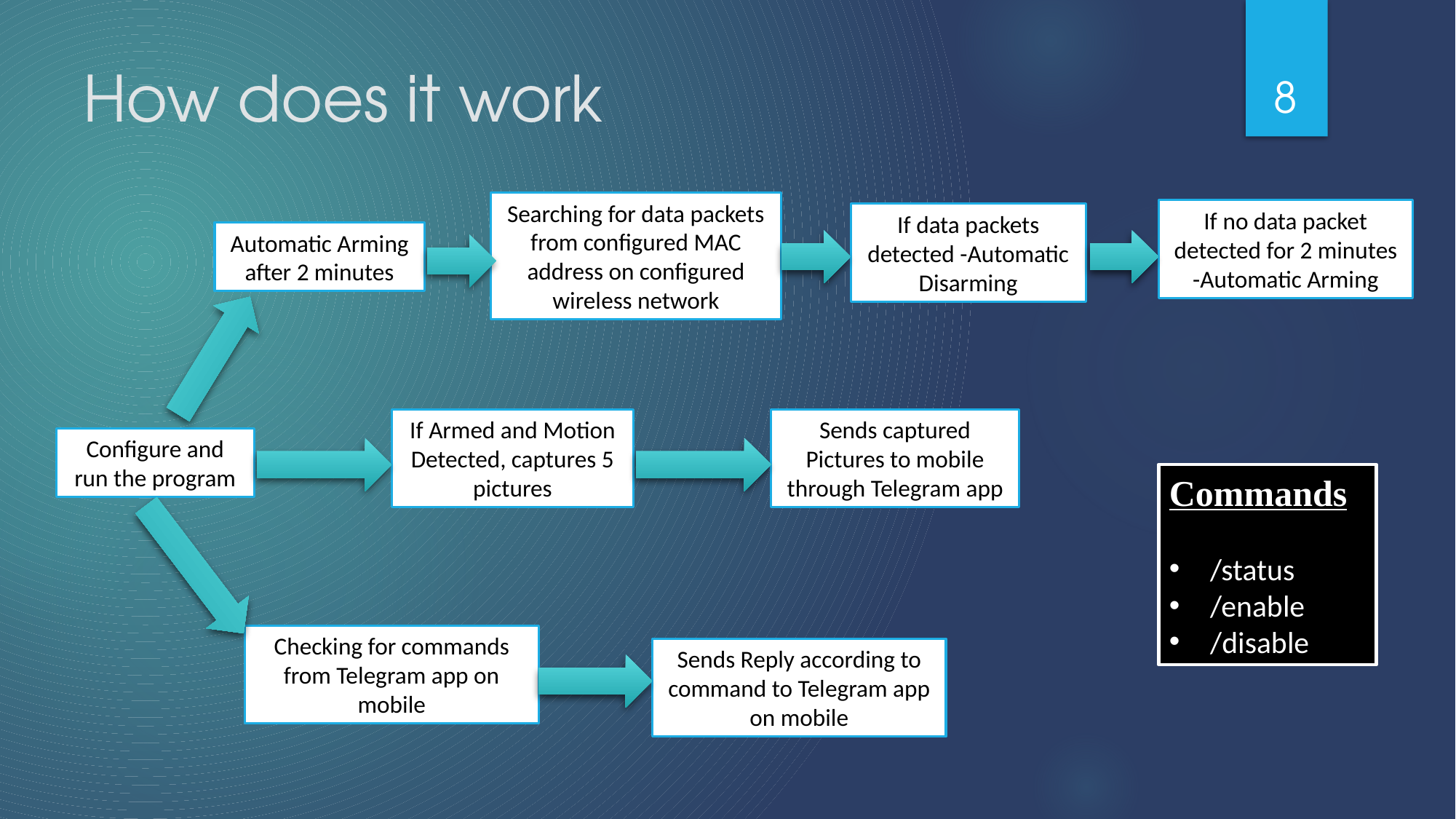

8
# How does it work
Searching for data packets from configured MAC address on configured wireless network
If no data packet detected for 2 minutes -Automatic Arming
If data packets detected -Automatic Disarming
Automatic Arming
after 2 minutes

If Armed and Motion Detected, captures 5 pictures
Sends captured Pictures to mobile through Telegram app
Configure and run the program

Commands

/status
/enable
/disable

Checking for commands from Telegram app on mobile
Sends Reply according to command to Telegram app on mobile